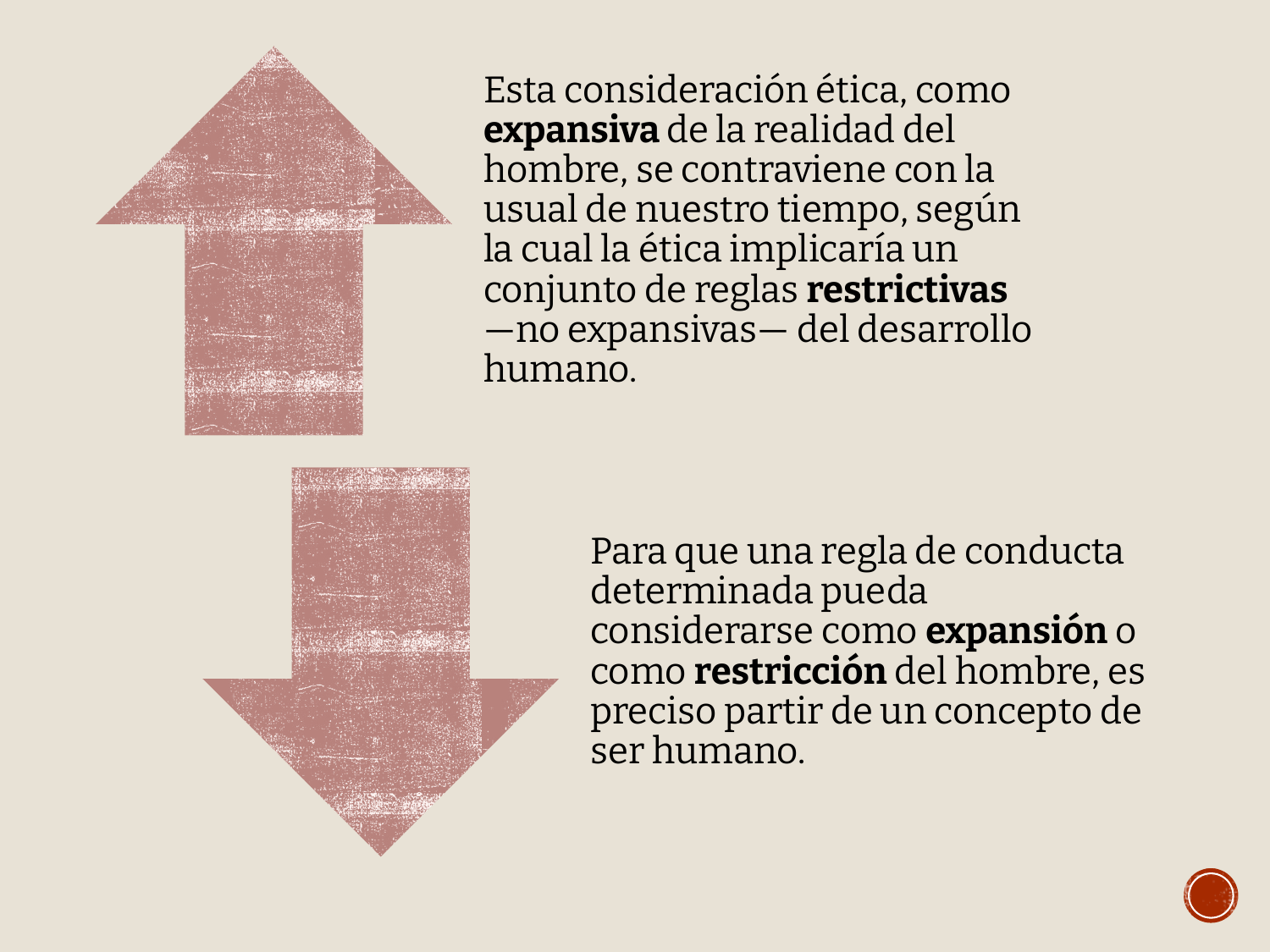

Esta consideración ética, como expansiva de la realidad del hombre, se contraviene con la usual de nuestro tiempo, según la cual la ética implicaría un conjunto de reglas restrictivas —no expansivas— del desarrollo humano.
Para que una regla de conducta determinada pueda considerarse como expansión o como restricción del hombre, es preciso partir de un concepto de ser humano.
#